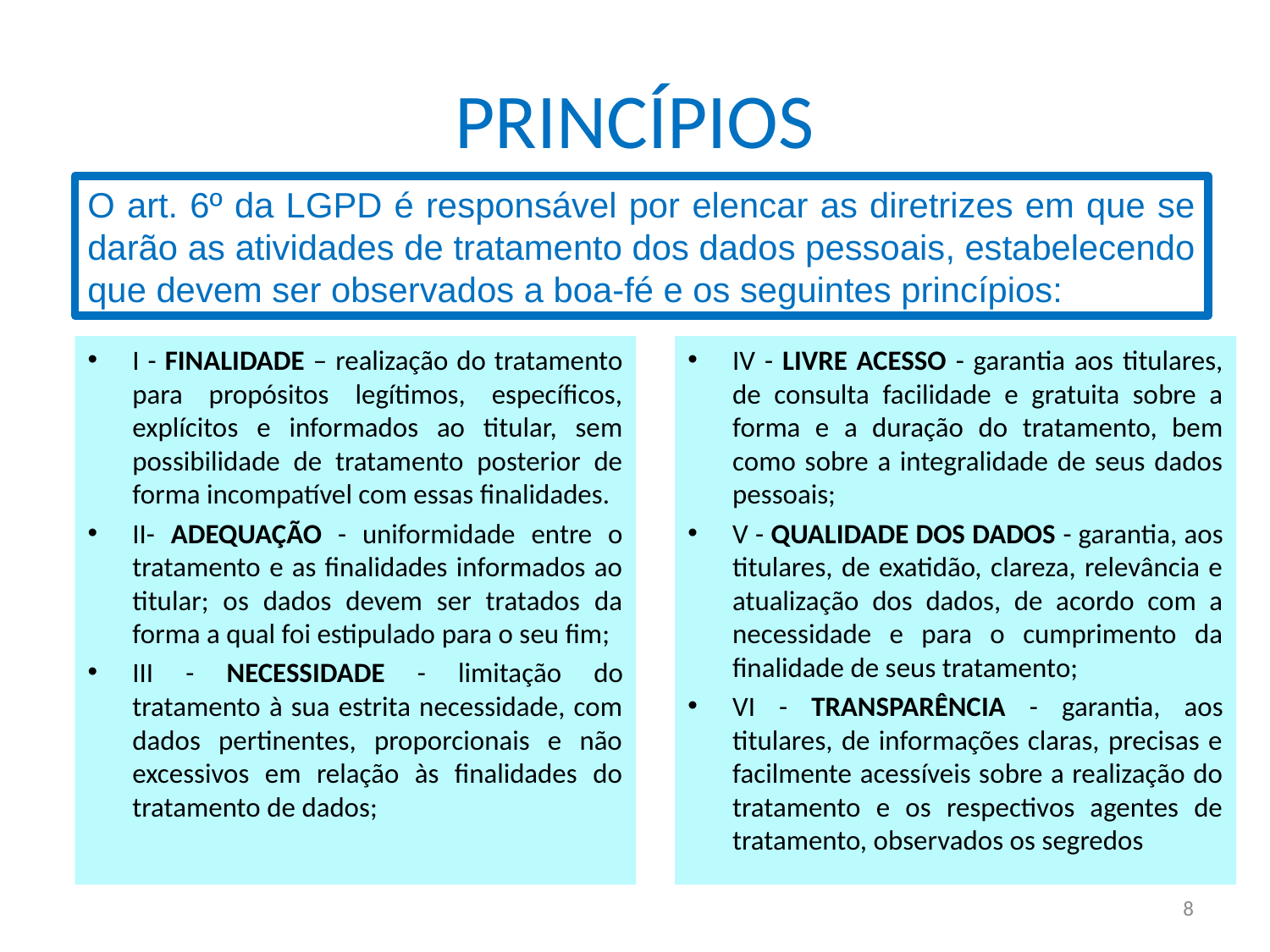

# PRINCÍPIOS
O art. 6º da LGPD é responsável por elencar as diretrizes em que se darão as atividades de tratamento dos dados pessoais, estabelecendo que devem ser observados a boa-fé e os seguintes princípios:
I - FINALIDADE – realização do tratamento para propósitos legítimos, específicos, explícitos e informados ao titular, sem possibilidade de tratamento posterior de forma incompatível com essas finalidades.
II- ADEQUAÇÃO - uniformidade entre o tratamento e as finalidades informados ao titular; os dados devem ser tratados da forma a qual foi estipulado para o seu fim;
III - NECESSIDADE - limitação do tratamento à sua estrita necessidade, com dados pertinentes, proporcionais e não excessivos em relação às finalidades do tratamento de dados;
IV - LIVRE ACESSO - garantia aos titulares, de consulta facilidade e gratuita sobre a forma e a duração do tratamento, bem como sobre a integralidade de seus dados pessoais;
V - QUALIDADE DOS DADOS - garantia, aos titulares, de exatidão, clareza, relevância e atualização dos dados, de acordo com a necessidade e para o cumprimento da finalidade de seus tratamento;
VI - TRANSPARÊNCIA - garantia, aos titulares, de informações claras, precisas e facilmente acessíveis sobre a realização do tratamento e os respectivos agentes de tratamento, observados os segredos
8